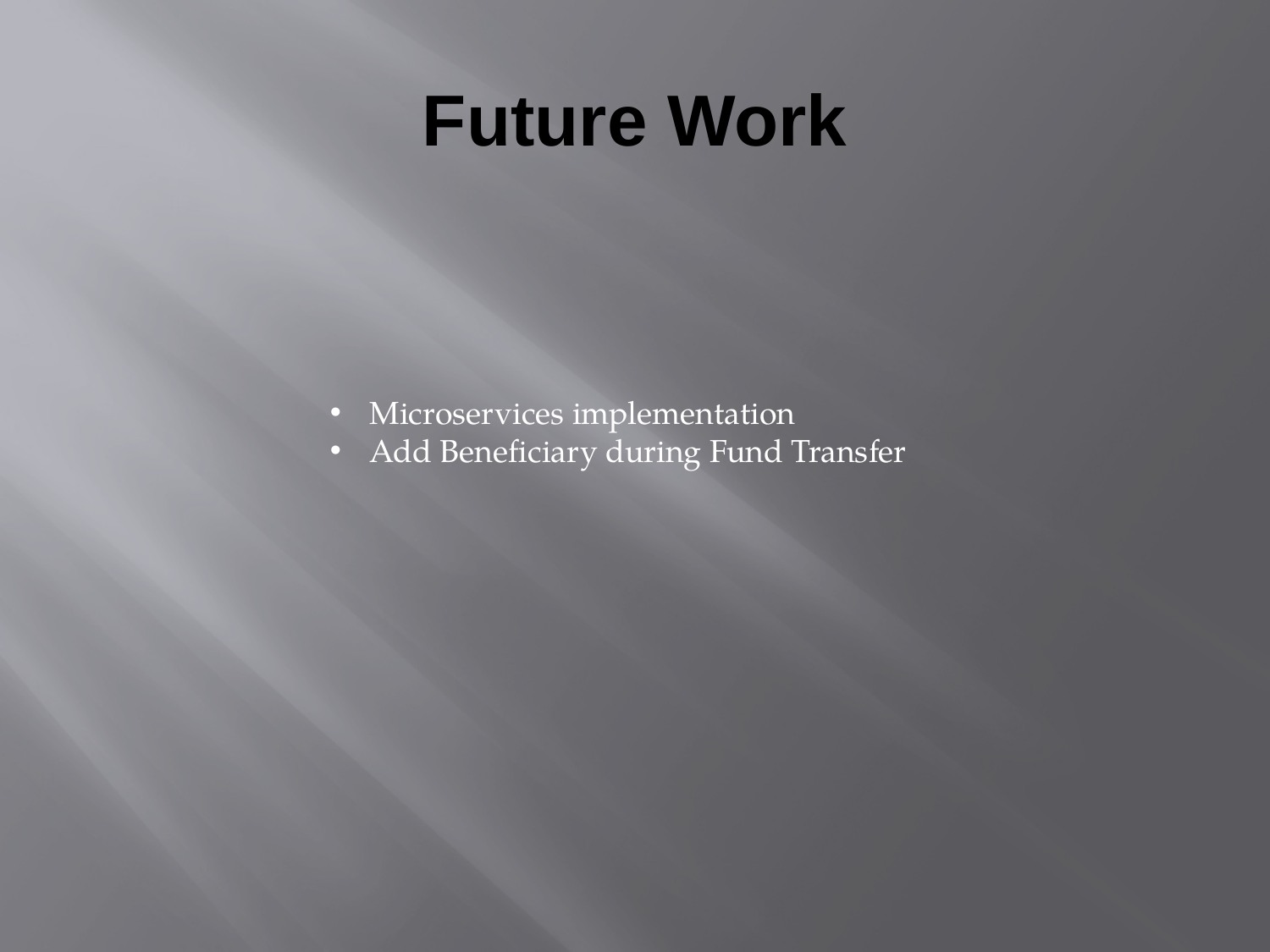

# Future Work
Microservices implementation
Add Beneficiary during Fund Transfer